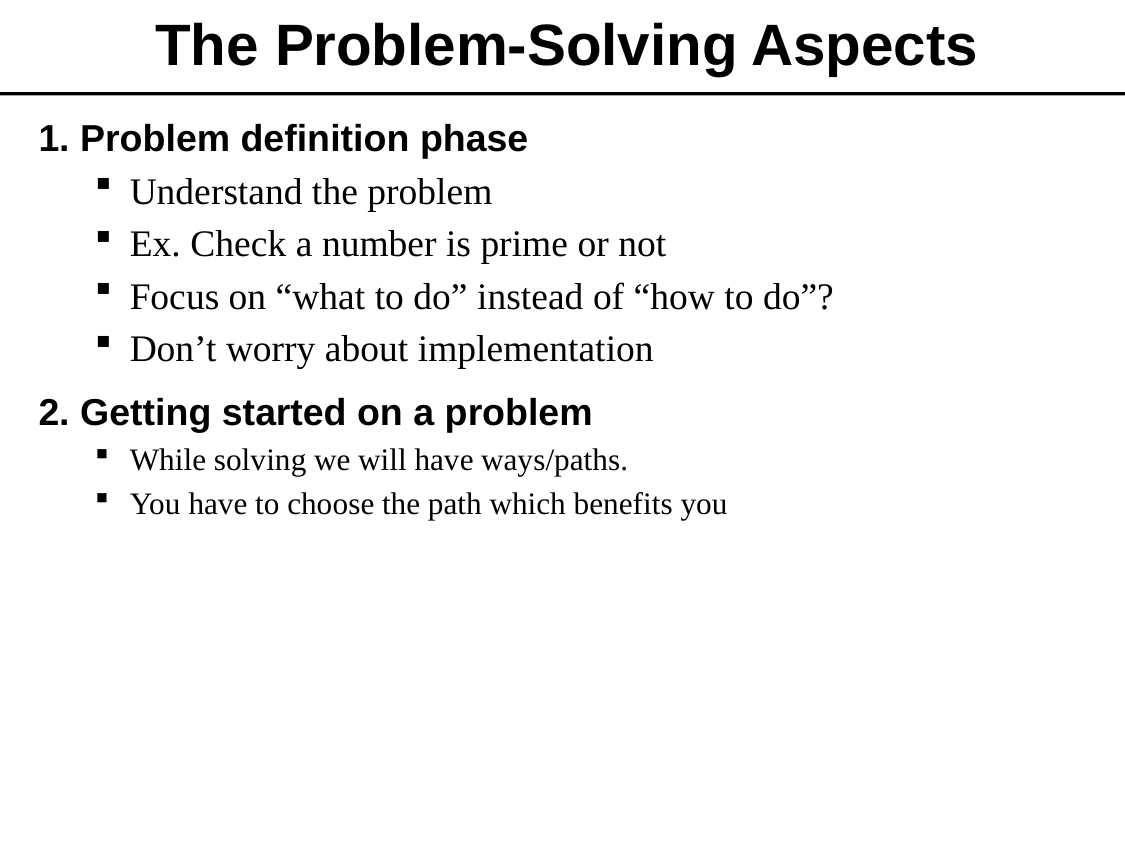

# The Problem-Solving Aspects

1. Problem definition phase
Understand the problem
Ex. Check a number is prime or not
Focus on “what to do” instead of “how to do”?
Don’t worry about implementation
2. Getting started on a problem
While solving we will have ways/paths.
You have to choose the path which benefits you

Programming Fundamentals --> Ch1. Problem solving
12